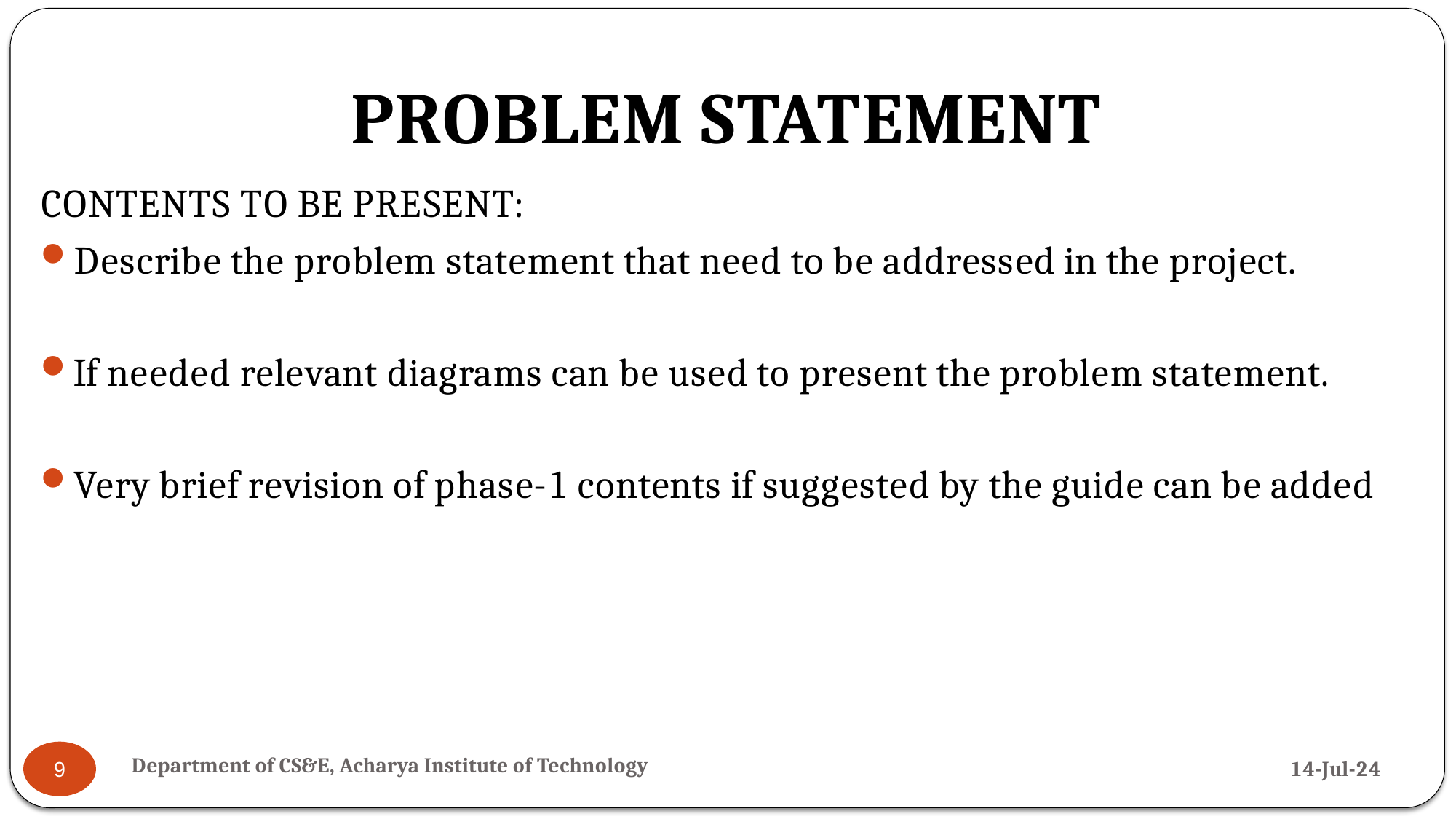

# PROBLEM STATEMENT
CONTENTS TO BE PRESENT:
Describe the problem statement that need to be addressed in the project.

If needed relevant diagrams can be used to present the problem statement.

Very brief revision of phase-1 contents if suggested by the guide can be added
Department of CS&E, Acharya Institute of Technology
14-Jul-24
9